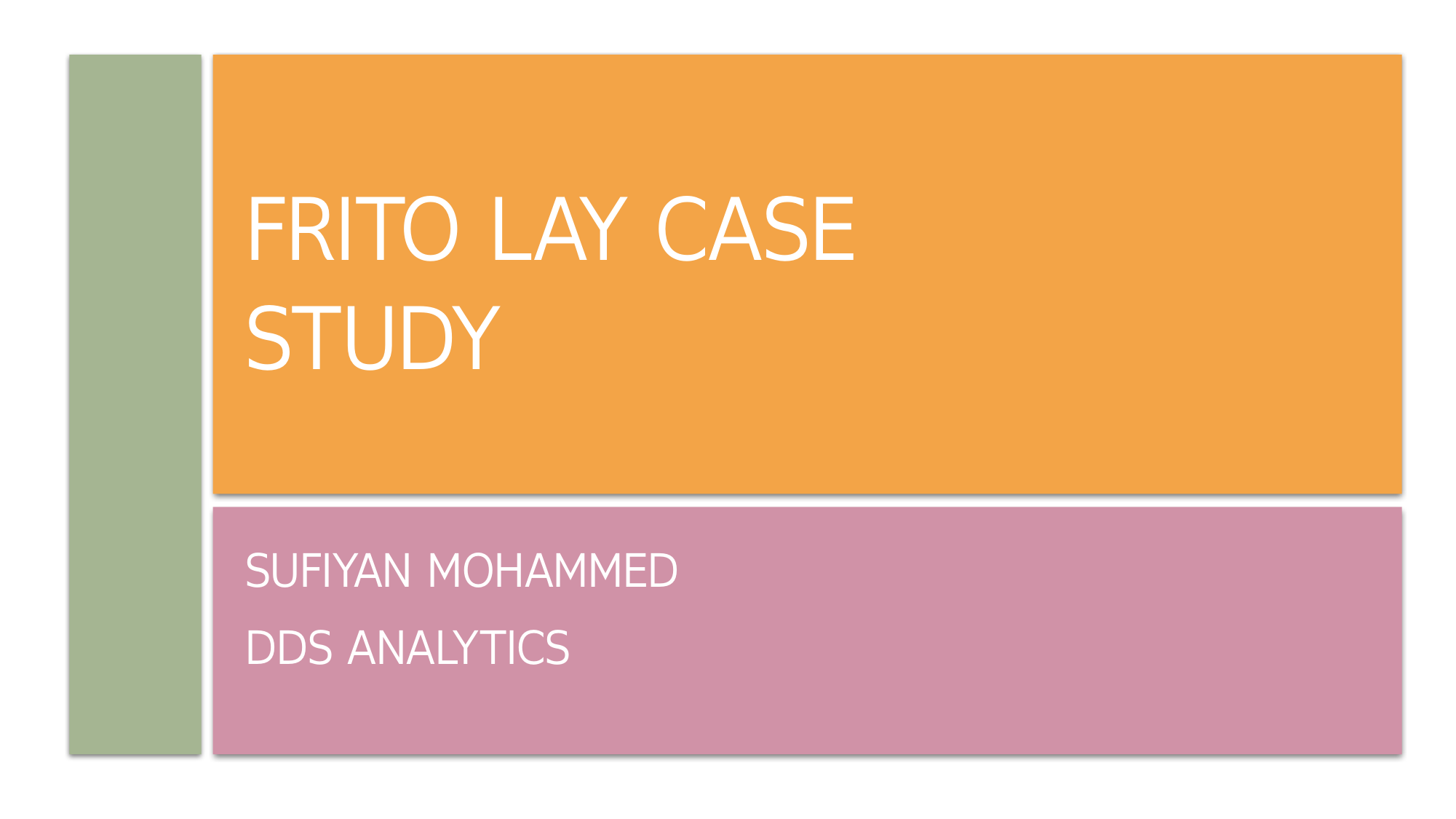

# Frito Lay Case study

Sufiyan Mohammed
DDS Analytics